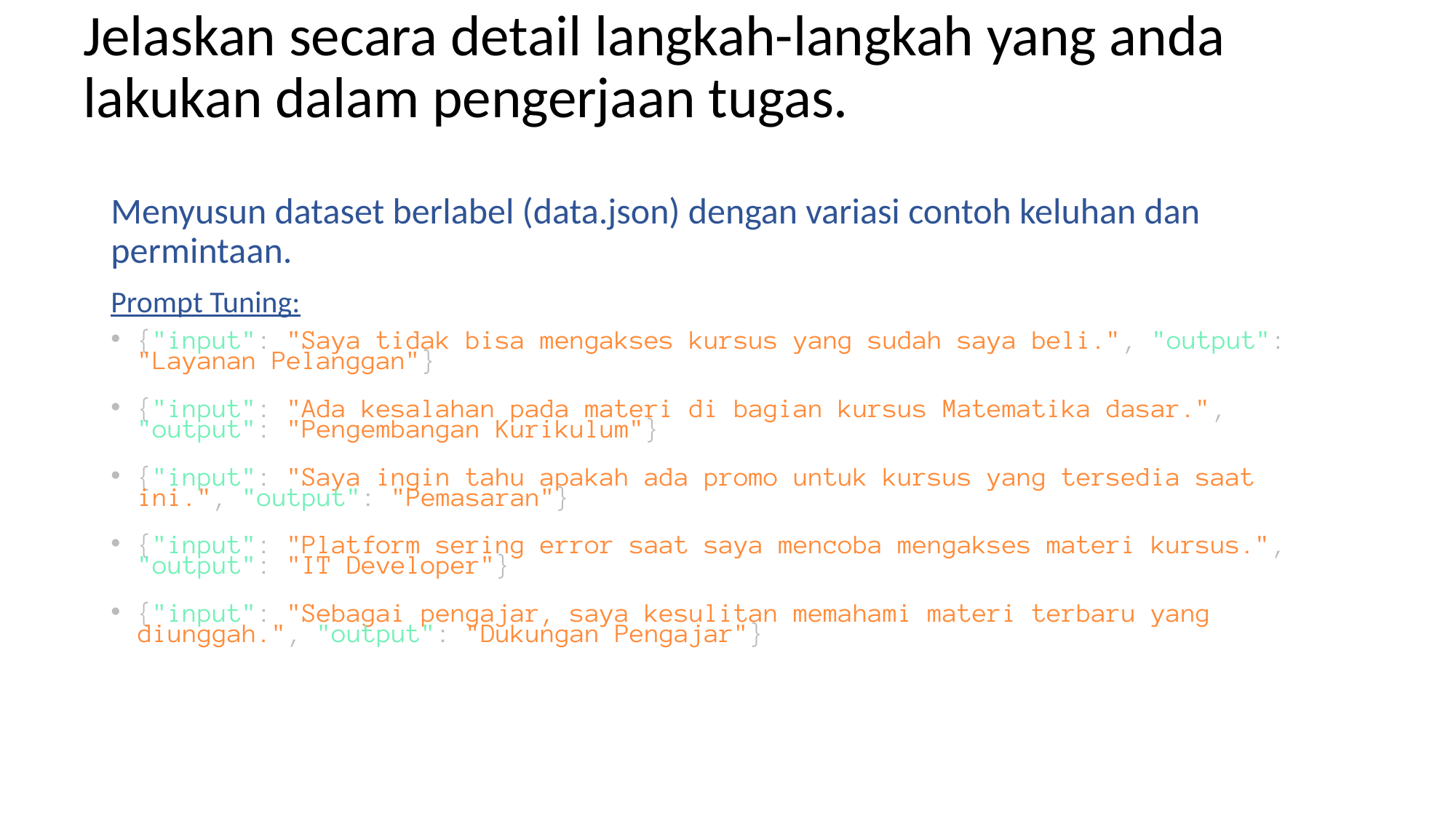

# Jelaskan secara detail langkah-langkah yang anda lakukan dalam pengerjaan tugas.
Menyusun dataset berlabel (data.json) dengan variasi contoh keluhan dan permintaan.
Prompt Tuning:
{"input": "Saya tidak bisa mengakses kursus yang sudah saya beli.", "output": "Layanan Pelanggan"}
{"input": "Ada kesalahan pada materi di bagian kursus Matematika dasar.", "output": "Pengembangan Kurikulum"}
{"input": "Saya ingin tahu apakah ada promo untuk kursus yang tersedia saat ini.", "output": "Pemasaran"}
{"input": "Platform sering error saat saya mencoba mengakses materi kursus.", "output": "IT Developer"}
{"input": "Sebagai pengajar, saya kesulitan memahami materi terbaru yang diunggah.", "output": "Dukungan Pengajar"}